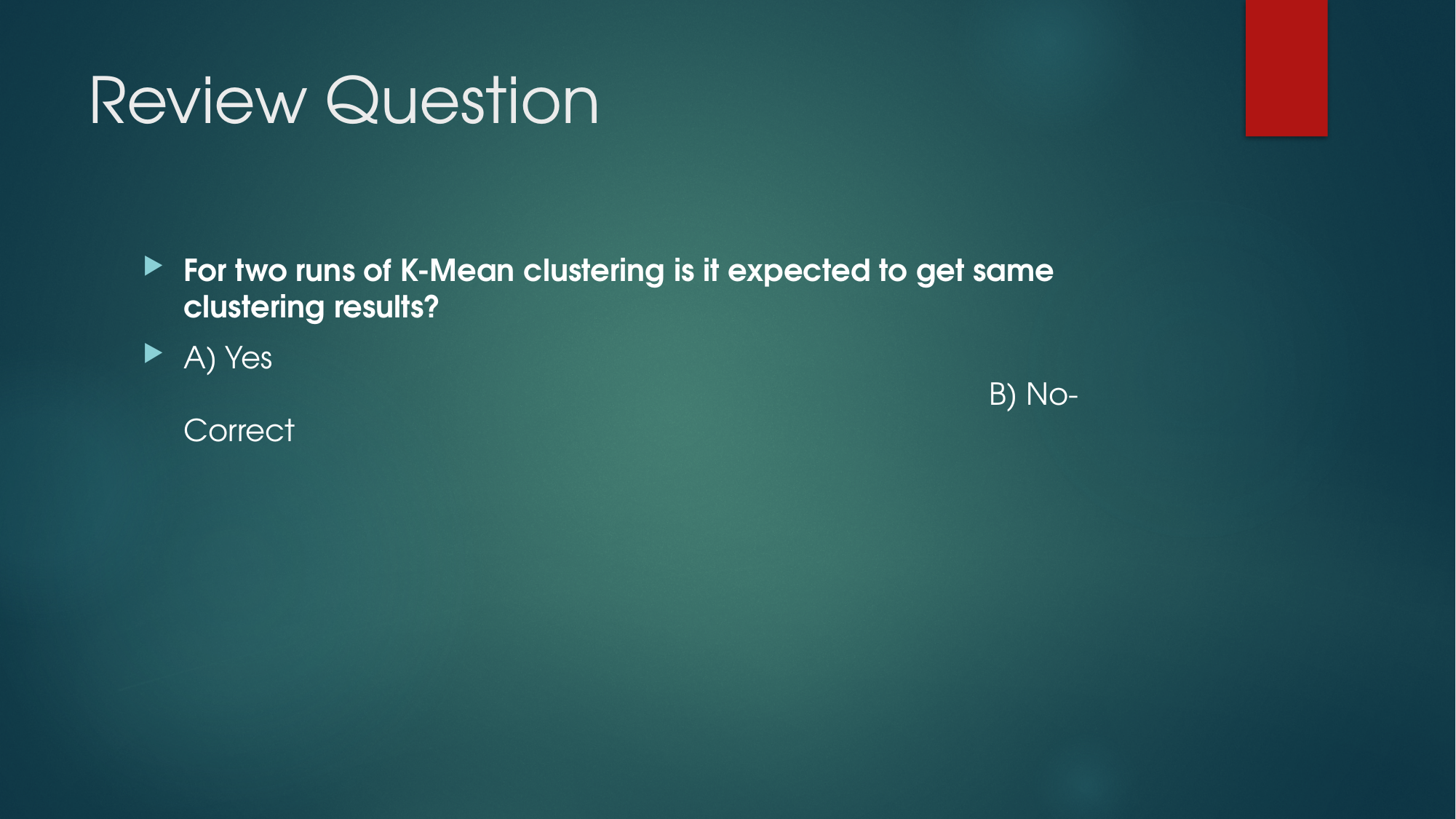

# Review Question
For two runs of K-Mean clustering is it expected to get same clustering results?
A) Yes																     B) No-Correct